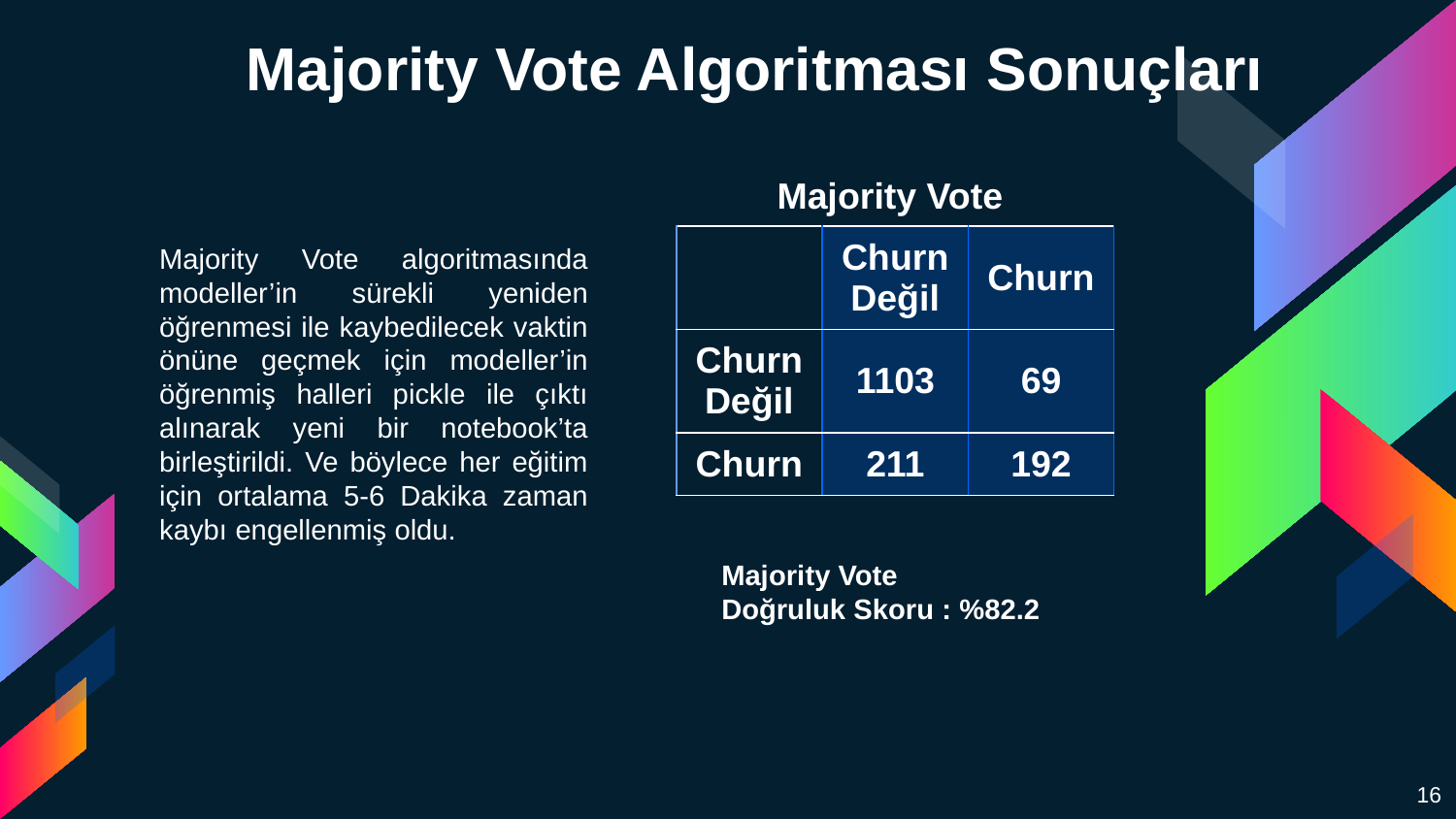

# Majority Vote Algoritması Sonuçları
Majority Vote
Majority Vote algoritmasında modeller’in sürekli yeniden öğrenmesi ile kaybedilecek vaktin önüne geçmek için modeller’in öğrenmiş halleri pickle ile çıktı alınarak yeni bir notebook’ta birleştirildi. Ve böylece her eğitim için ortalama 5-6 Dakika zaman kaybı engellenmiş oldu.
|  | Churn Değil | Churn |
| --- | --- | --- |
| Churn Değil | 1103 | 69 |
| Churn | 211 | 192 |
Majority Vote
Doğruluk Skoru : %82.2
16